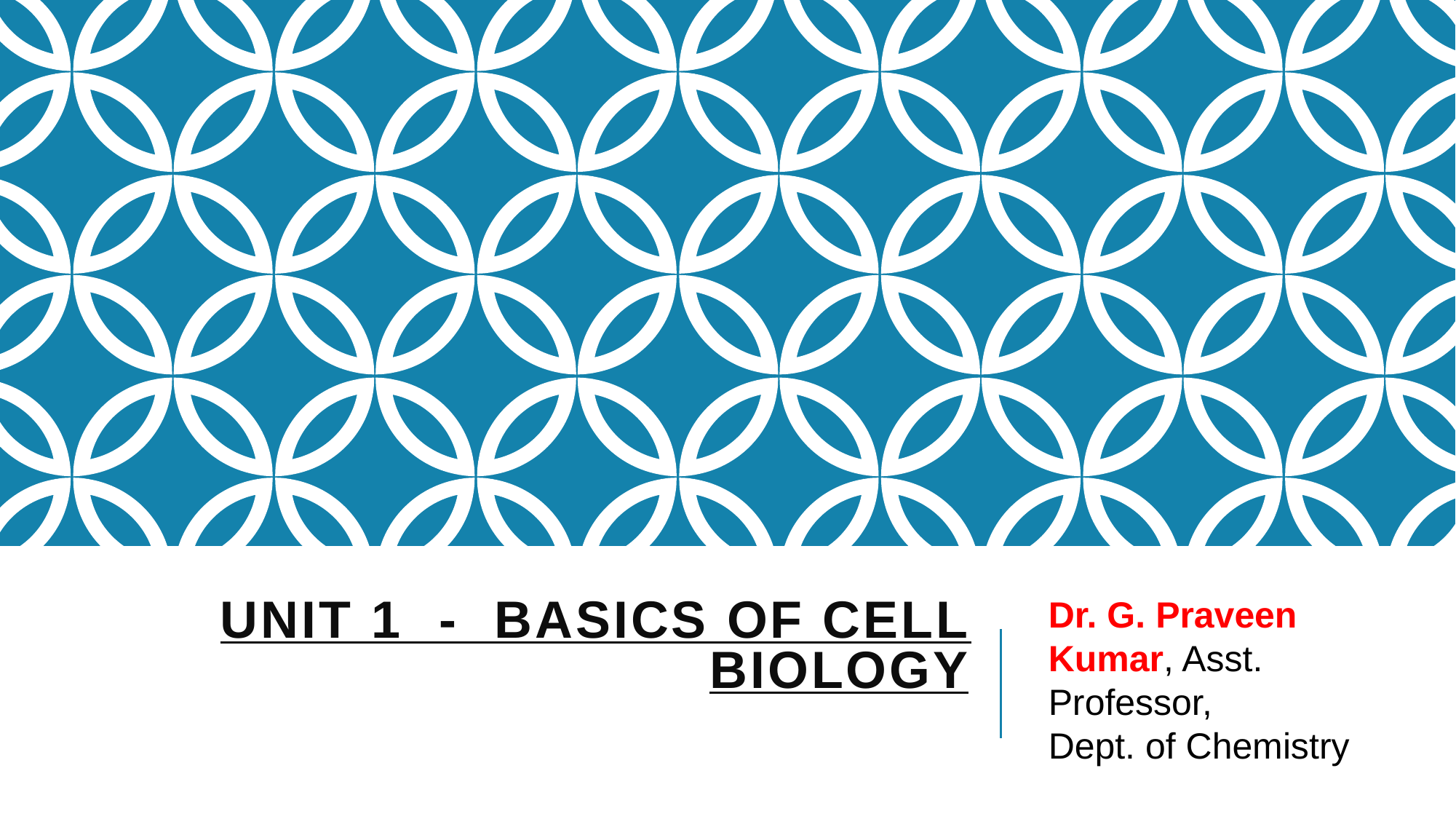

Dr. G. Praveen Kumar, Asst. Professor,
Dept. of Chemistry
# UNIT 1  -  BASICS OF CELL BIOLOGY